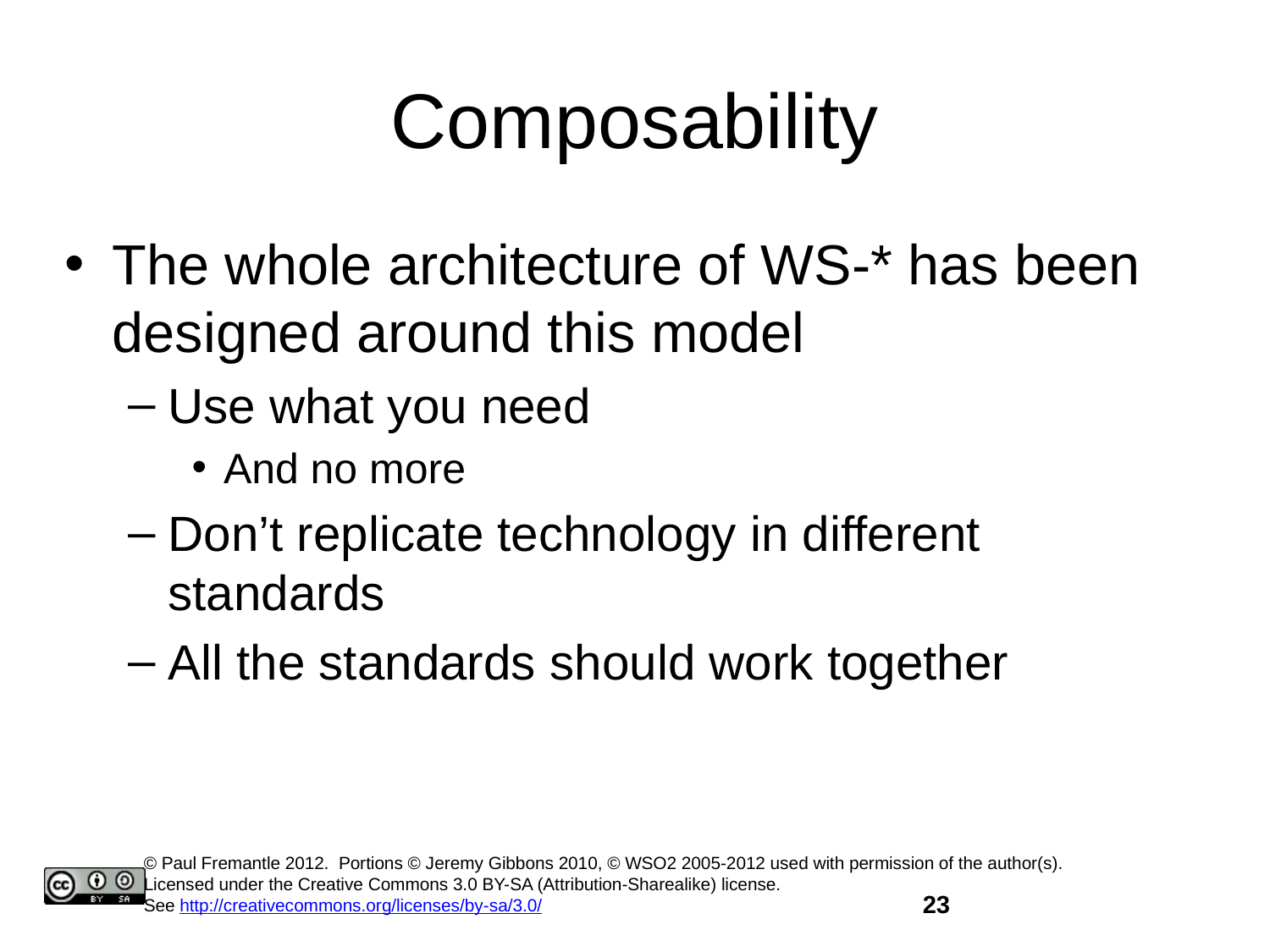

# Composability
The whole architecture of WS-* has been designed around this model
Use what you need
And no more
Don’t replicate technology in different standards
All the standards should work together
23